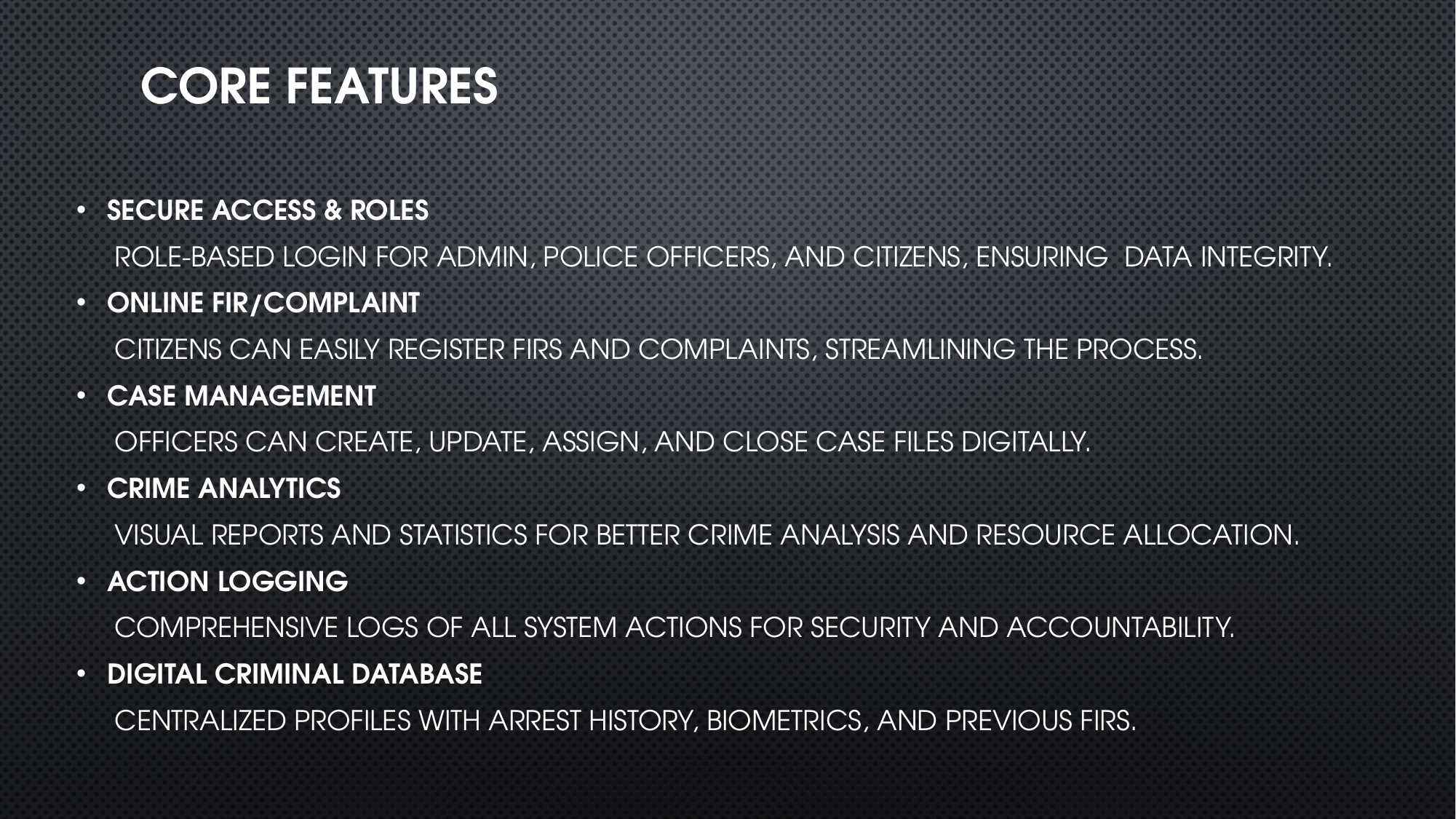

# Core Features
Secure Access & Roles
     Role-based login for Admin, Police Officers, and Citizens, ensuring  data integrity.
Online FIR/Complaint
     Citizens can easily register FIRs and complaints, streamlining the process.
Case Management
     Officers can create, update, assign, and close case files digitally.
Crime Analytics
     Visual reports and statistics for better crime analysis and resource allocation.
Action Logging
     Comprehensive logs of all system actions for security and accountability.
Digital Criminal Database
     Centralized profiles with arrest history, biometrics, and previous FIRs.